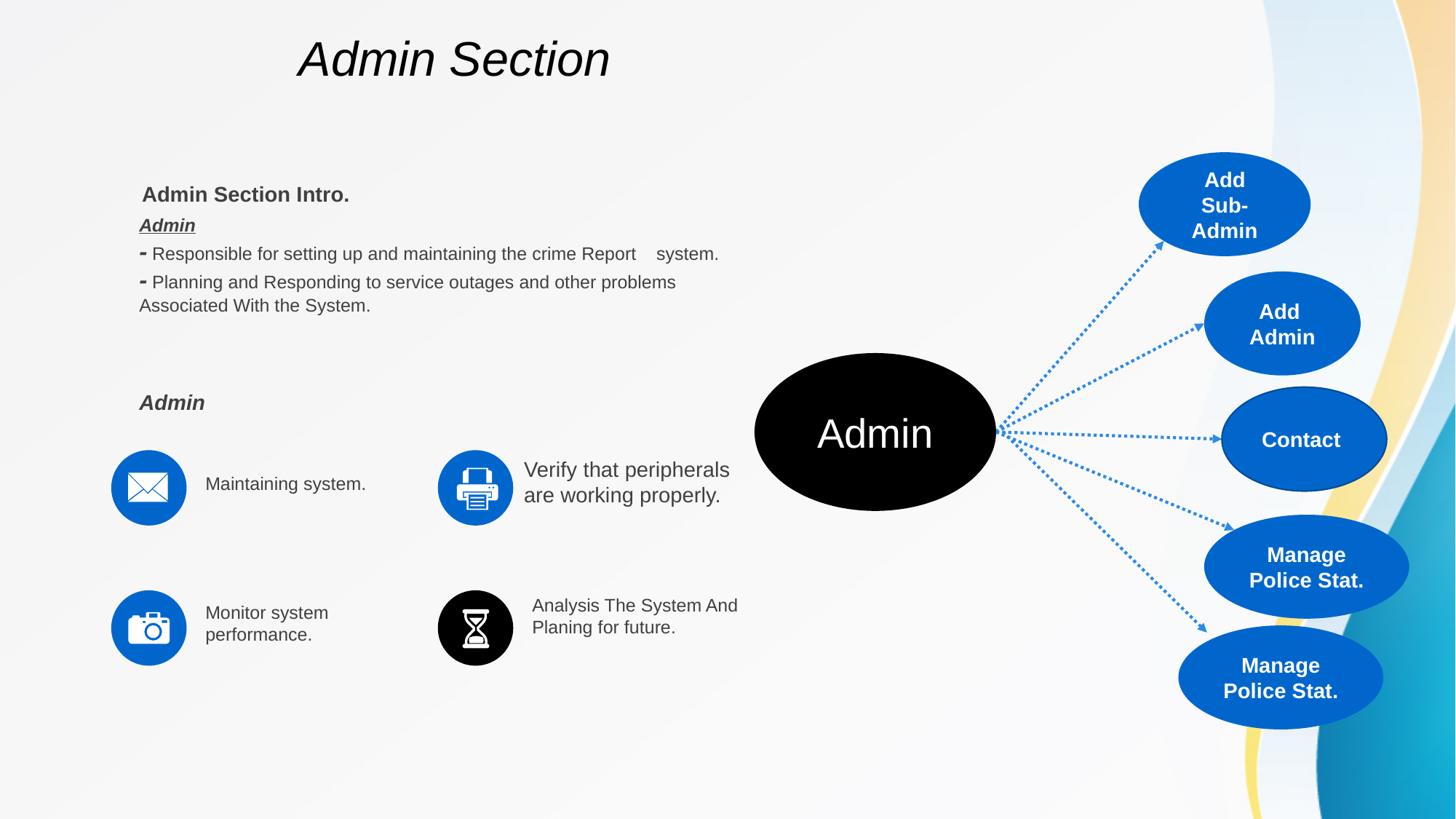

Admin Section
Add
Sub-
Admin
Admin Section Intro.
Admin
- Responsible for setting up and maintaining the crime Report    system.
- Planning and Responding to service outages and other problems Associated With the System.
Add
Admin
Admin
Admin
Contact

Verify that peripherals
are working properly.
Maintaining system.

Manage Police Stat.
Analysis The System And Planing for future.

Monitor system performance.

Manage Police Stat.